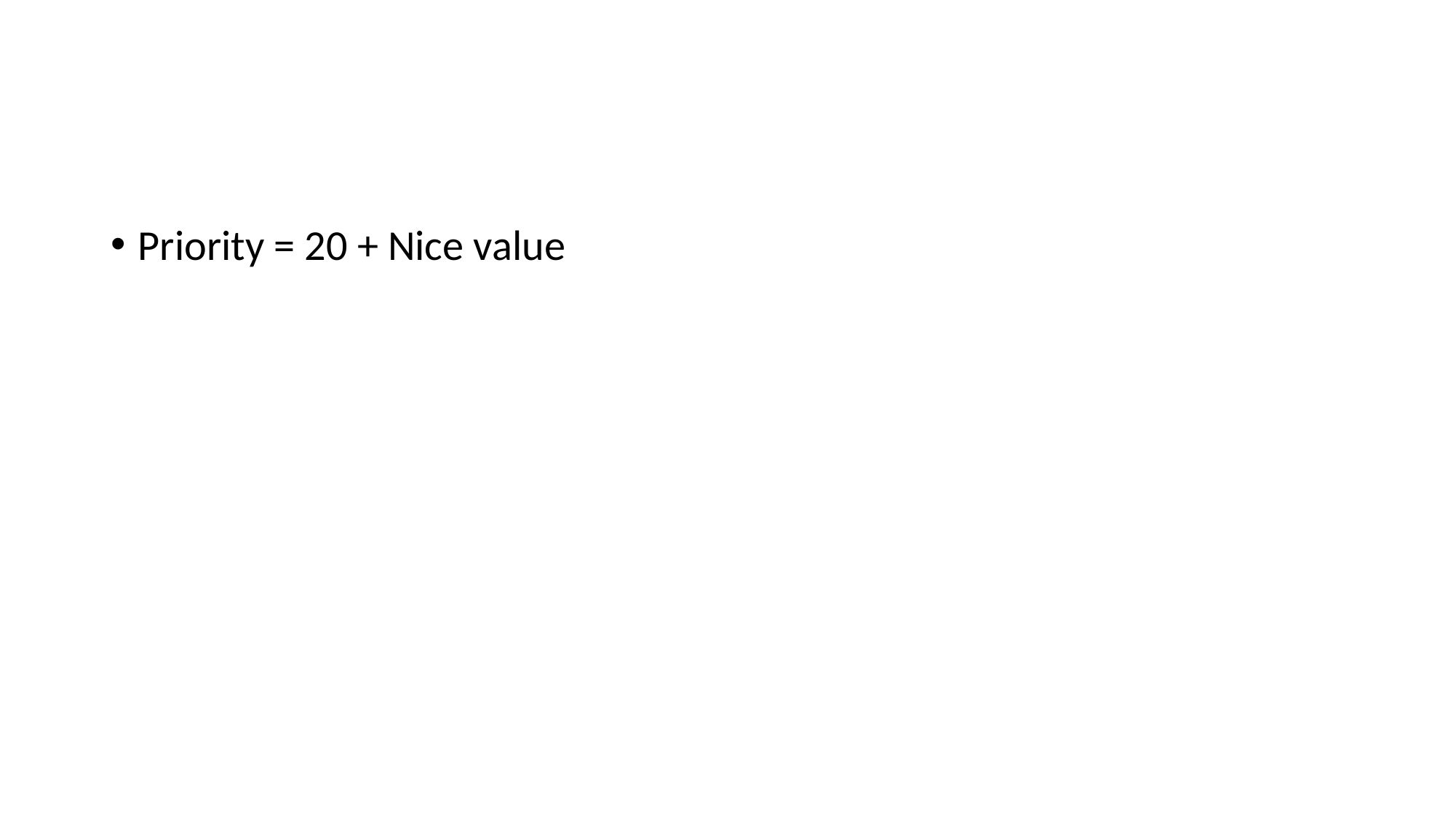

#
Priority = 20 + Nice value